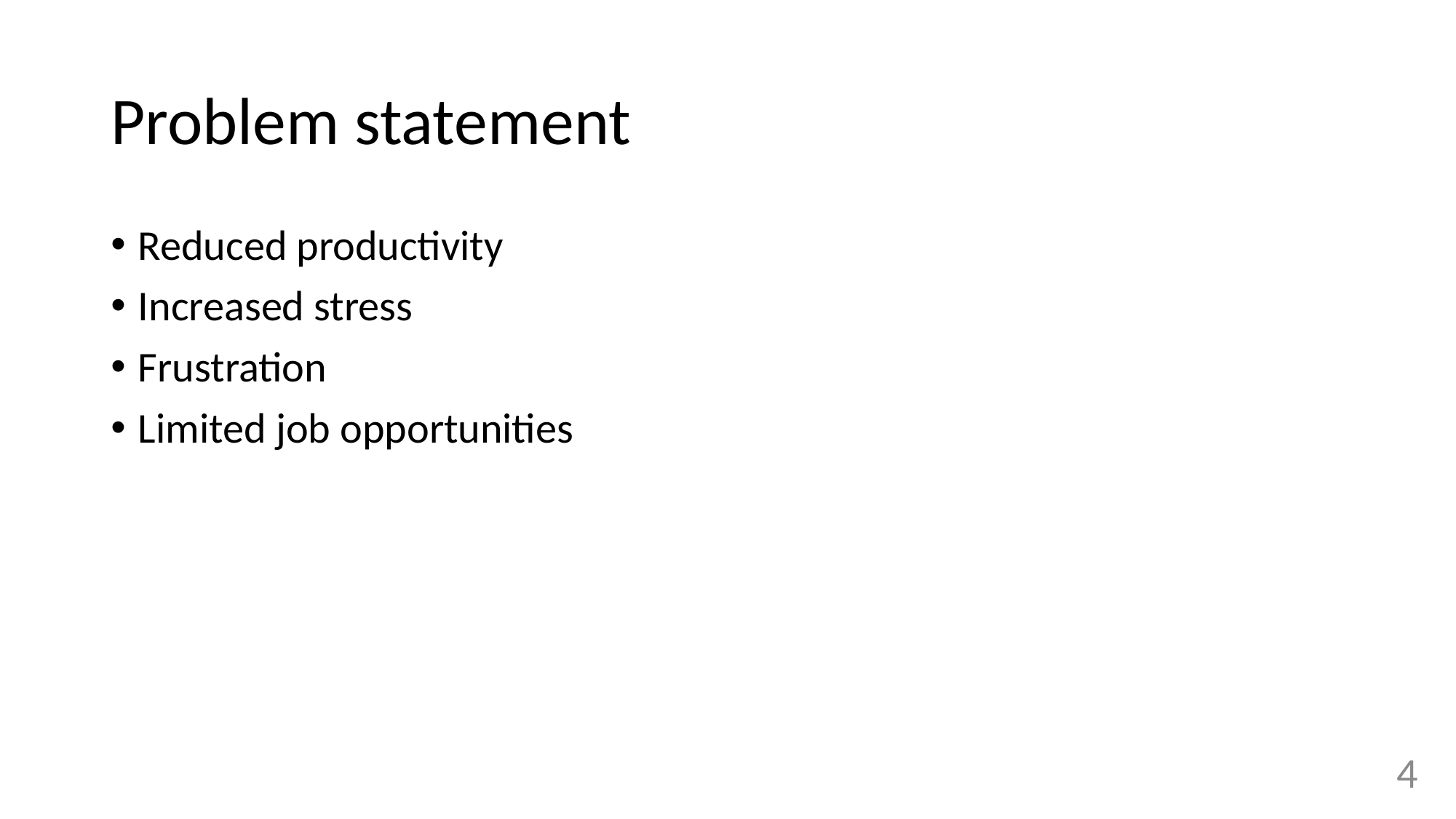

# Problem statement
Reduced productivity
Increased stress
Frustration
Limited job opportunities
4